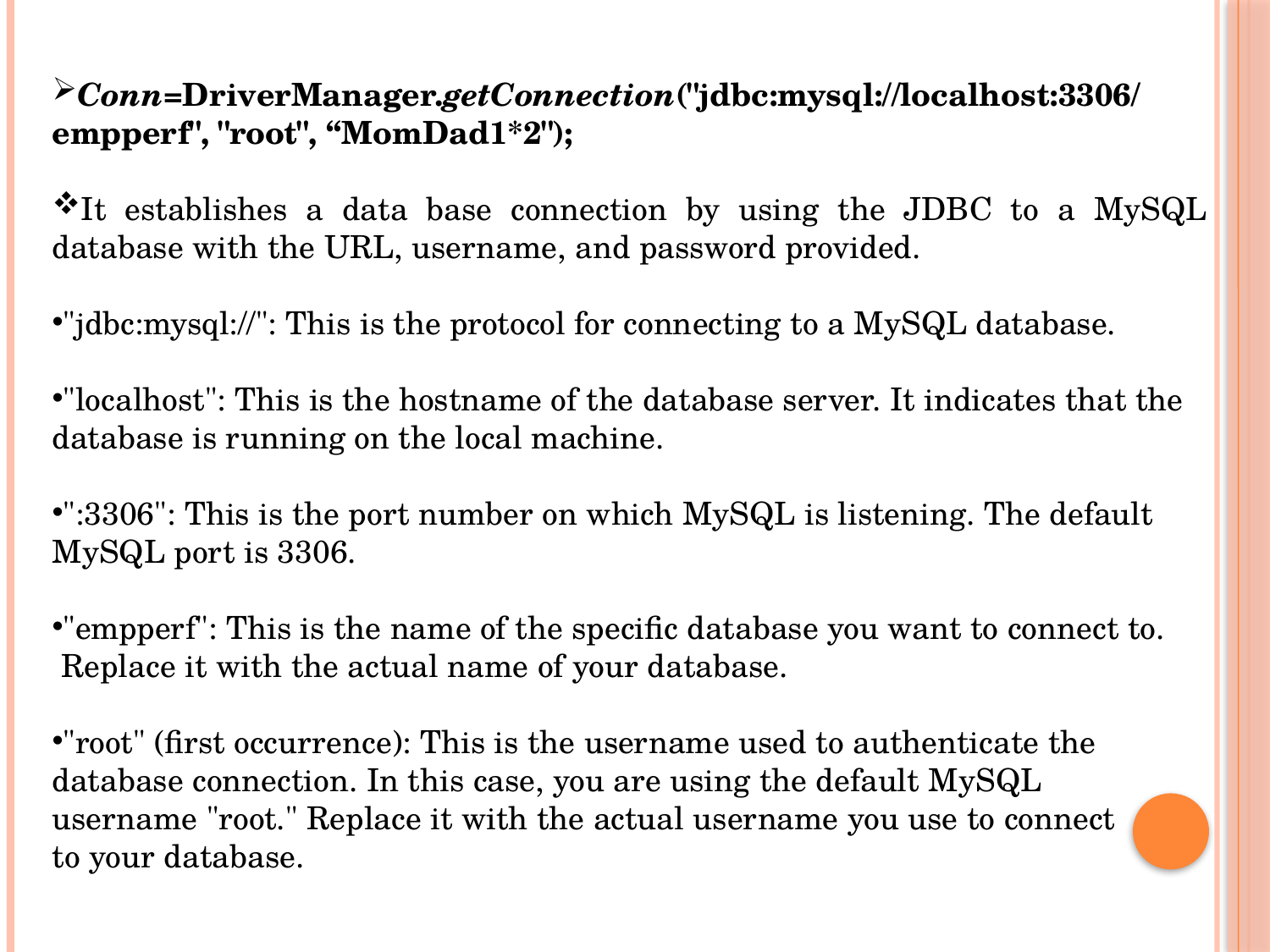

Conn=DriverManager.getConnection("jdbc:mysql://localhost:3306/
empperf", "root", “MomDad1*2");

It establishes a data base connection by using the JDBC to a MySQL database with the URL, username, and password provided.

"jdbc:mysql://": This is the protocol for connecting to a MySQL database.

"localhost": This is the hostname of the database server. It indicates that the
database is running on the local machine.

":3306": This is the port number on which MySQL is listening. The default
MySQL port is 3306.

"empperf": This is the name of the specific database you want to connect to.
 Replace it with the actual name of your database.

"root" (first occurrence): This is the username used to authenticate the
database connection. In this case, you are using the default MySQL
username "root." Replace it with the actual username you use to connect
to your database.